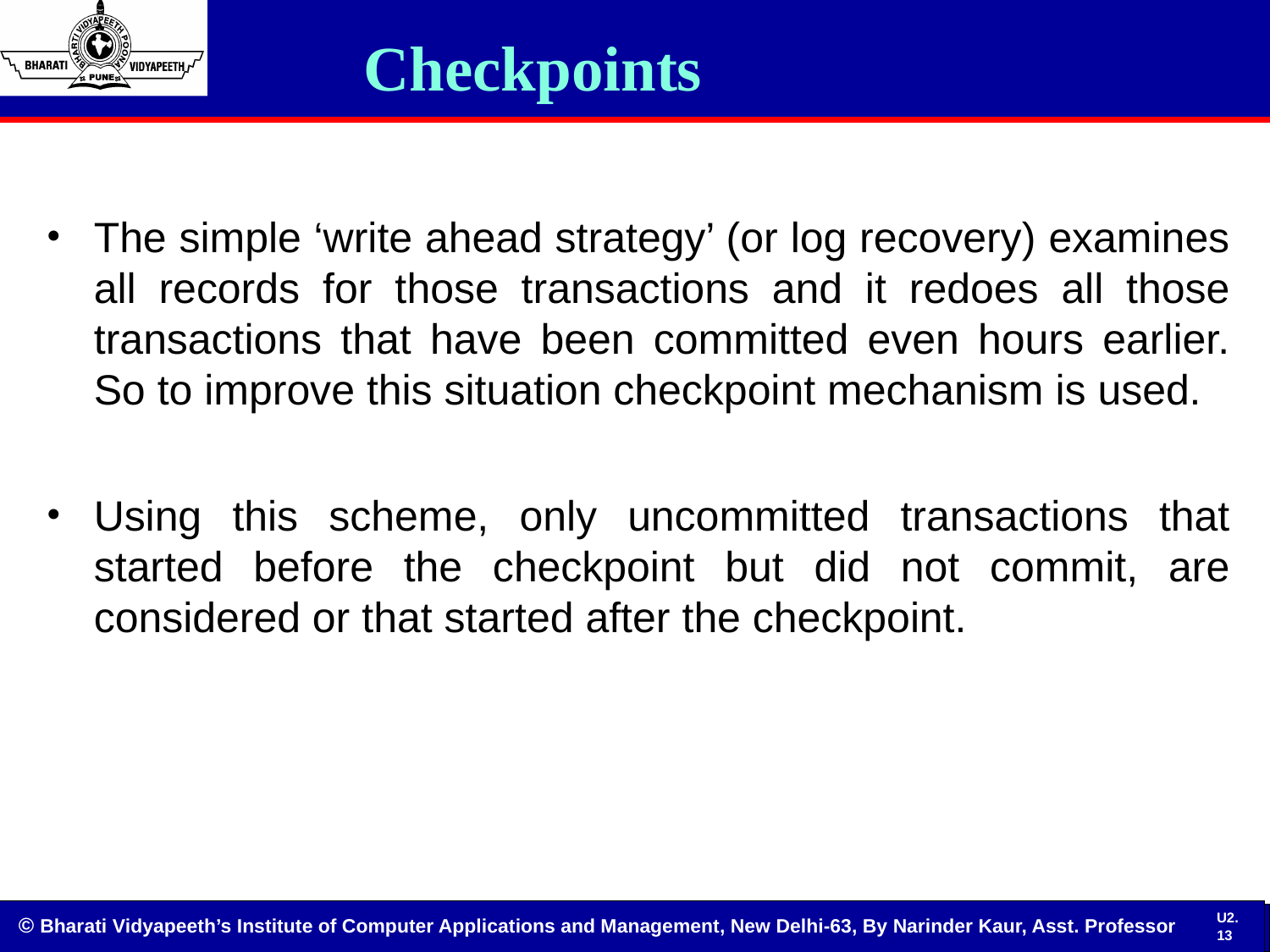

Checkpoints
#

The simple ‘write ahead strategy’ (or log recovery) examines all records for those transactions and it redoes all those transactions that have been committed even hours earlier. So to improve this situation checkpoint mechanism is used.

Using this scheme, only uncommitted transactions that started before the checkpoint but did not commit, are considered or that started after the checkpoint.